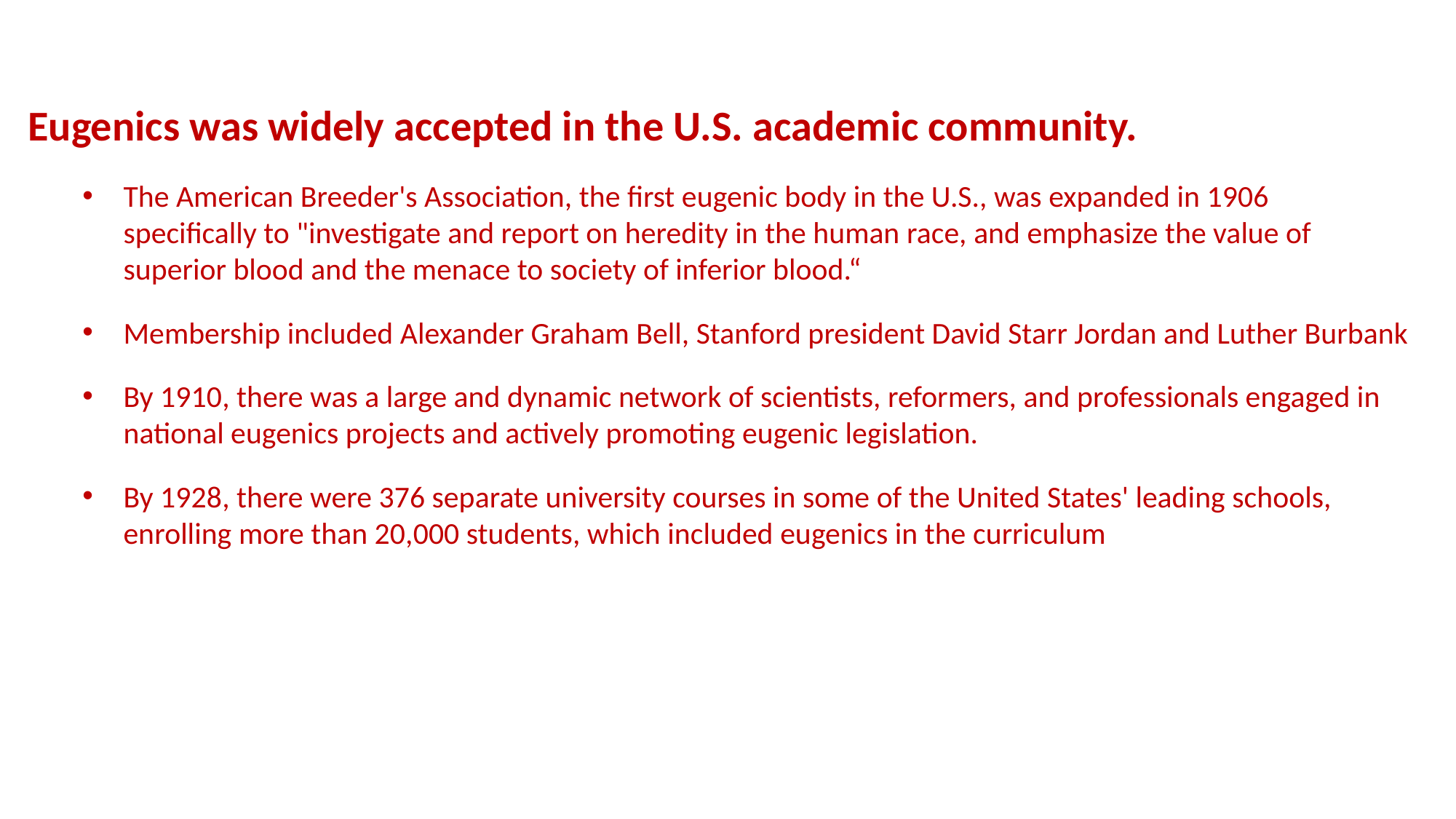

Eugenics was widely accepted in the U.S. academic community.
The American Breeder's Association, the first eugenic body in the U.S., was expanded in 1906 specifically to "investigate and report on heredity in the human race, and emphasize the value of superior blood and the menace to society of inferior blood.“
Membership included Alexander Graham Bell, Stanford president David Starr Jordan and Luther Burbank
By 1910, there was a large and dynamic network of scientists, reformers, and professionals engaged in national eugenics projects and actively promoting eugenic legislation.
By 1928, there were 376 separate university courses in some of the United States' leading schools, enrolling more than 20,000 students, which included eugenics in the curriculum